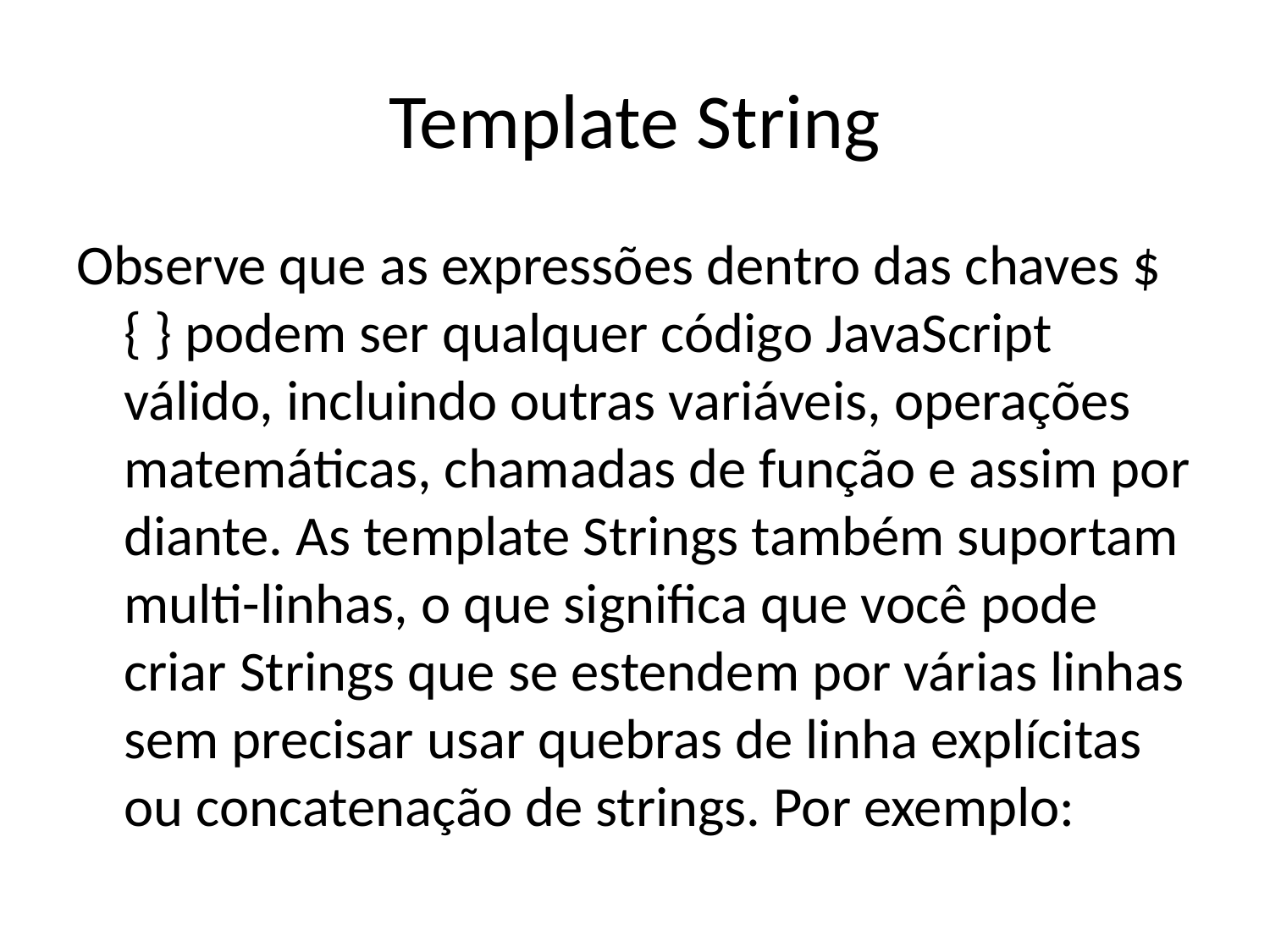

# Template String
Observe que as expressões dentro das chaves ${ } podem ser qualquer código JavaScript válido, incluindo outras variáveis, operações matemáticas, chamadas de função e assim por diante. As template Strings também suportam multi-linhas, o que significa que você pode criar Strings que se estendem por várias linhas sem precisar usar quebras de linha explícitas ou concatenação de strings. Por exemplo: